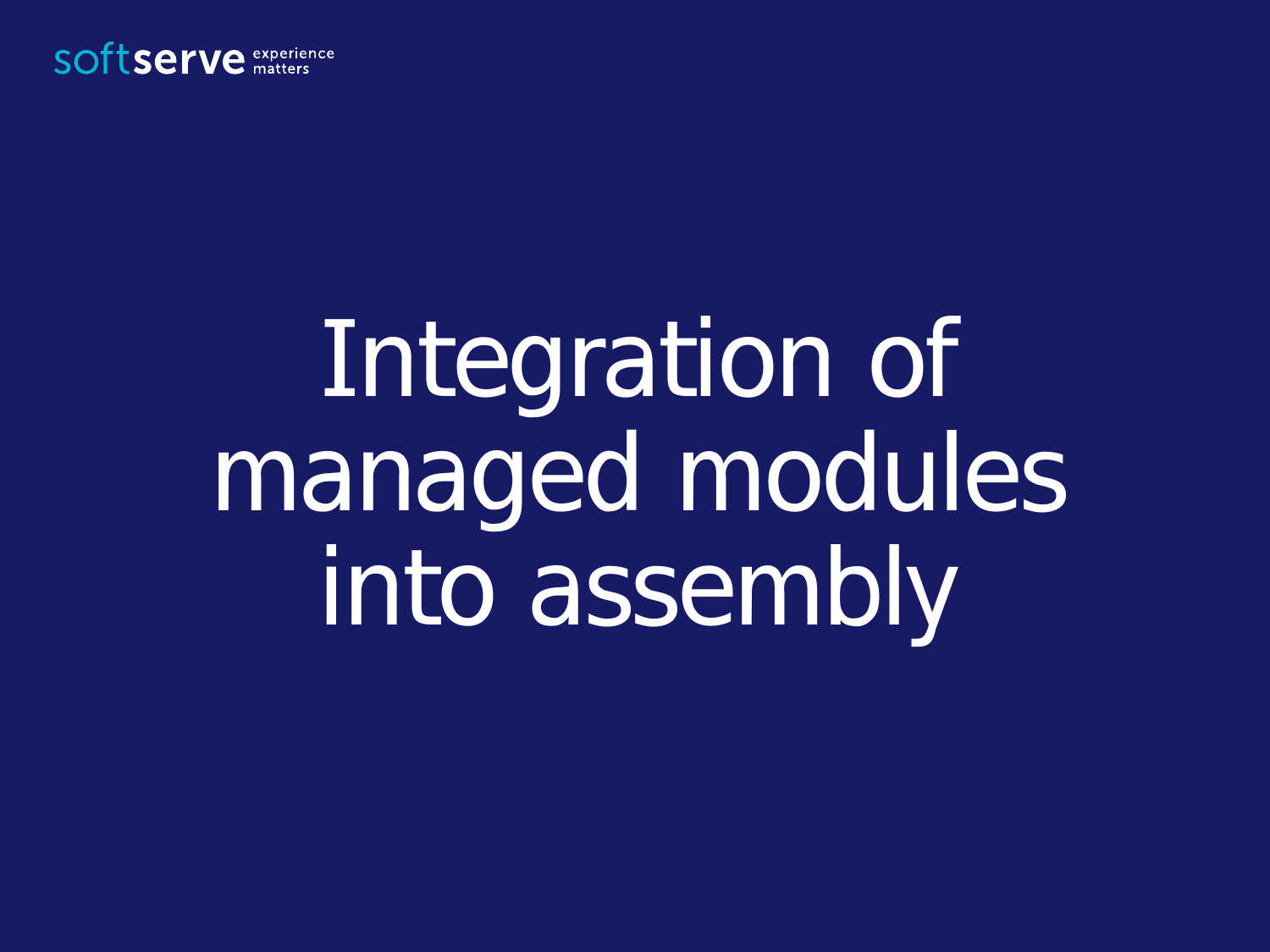

# Integration of managed modules into assembly